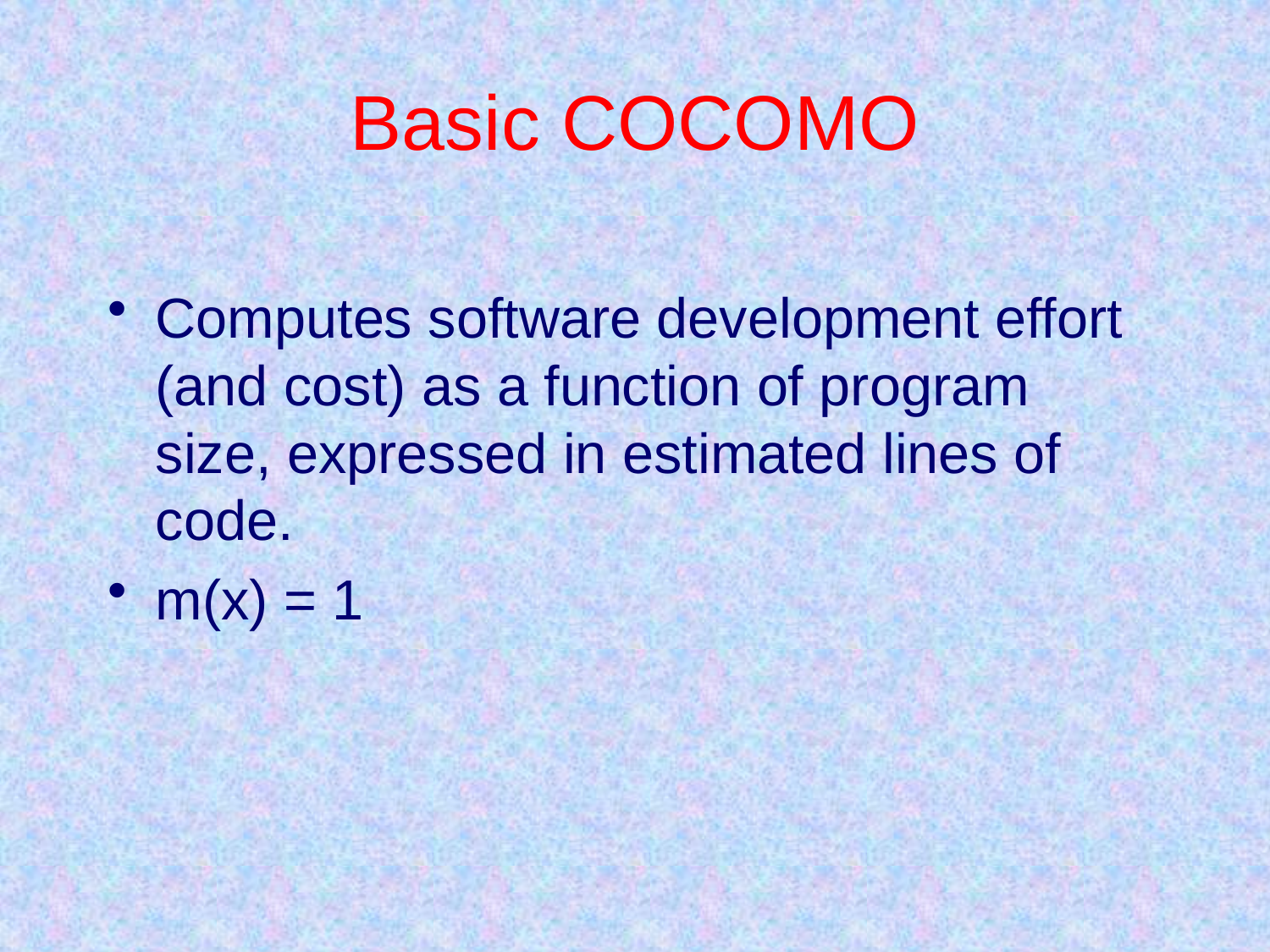

# Basic COCOMO
Computes software development effort (and cost) as a function of program size, expressed in estimated lines of code.
m(x) = 1